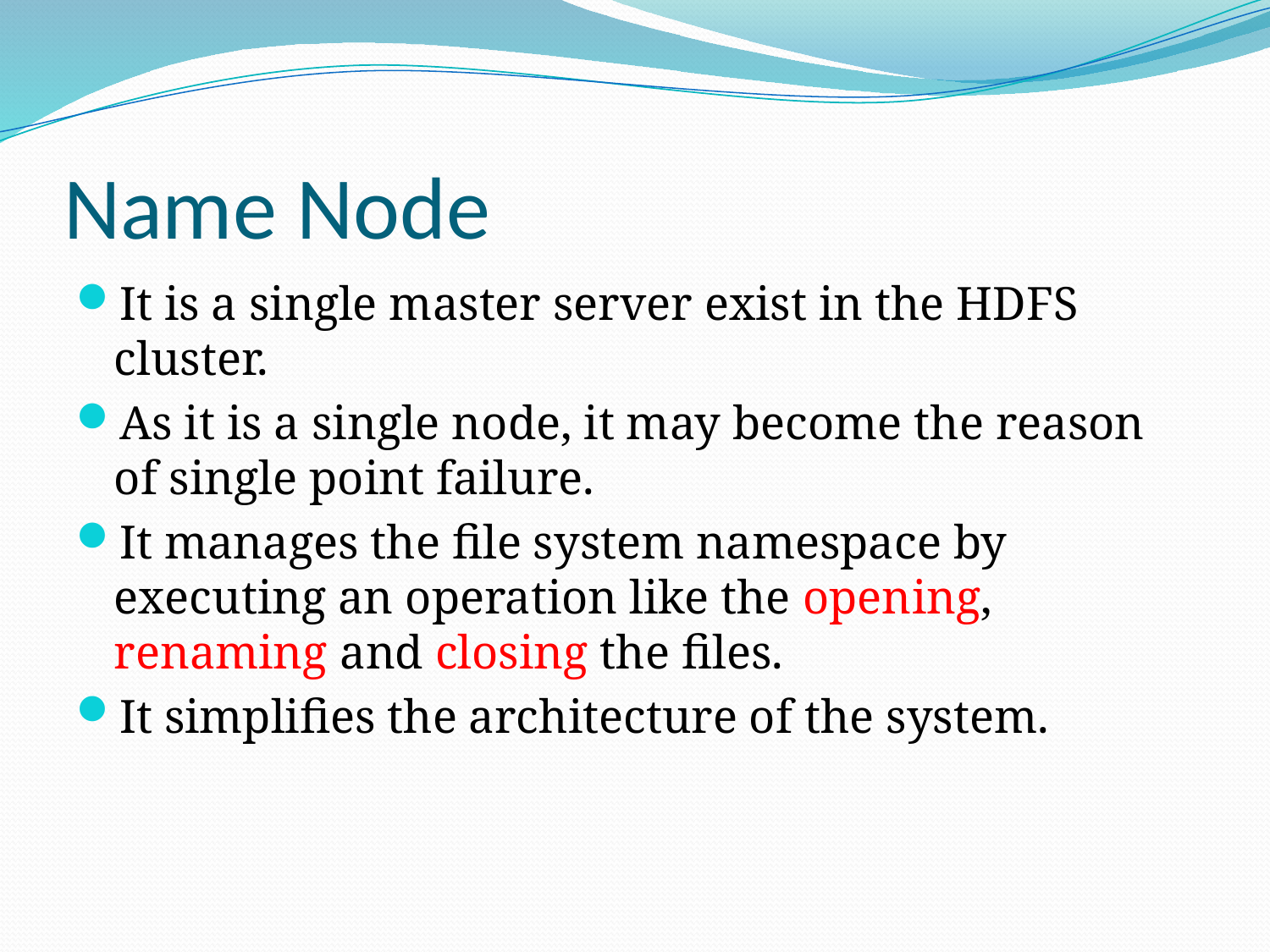

# Name Node
It is a single master server exist in the HDFS cluster.
As it is a single node, it may become the reason of single point failure.
It manages the file system namespace by executing an operation like the opening, renaming and closing the files.
It simplifies the architecture of the system.